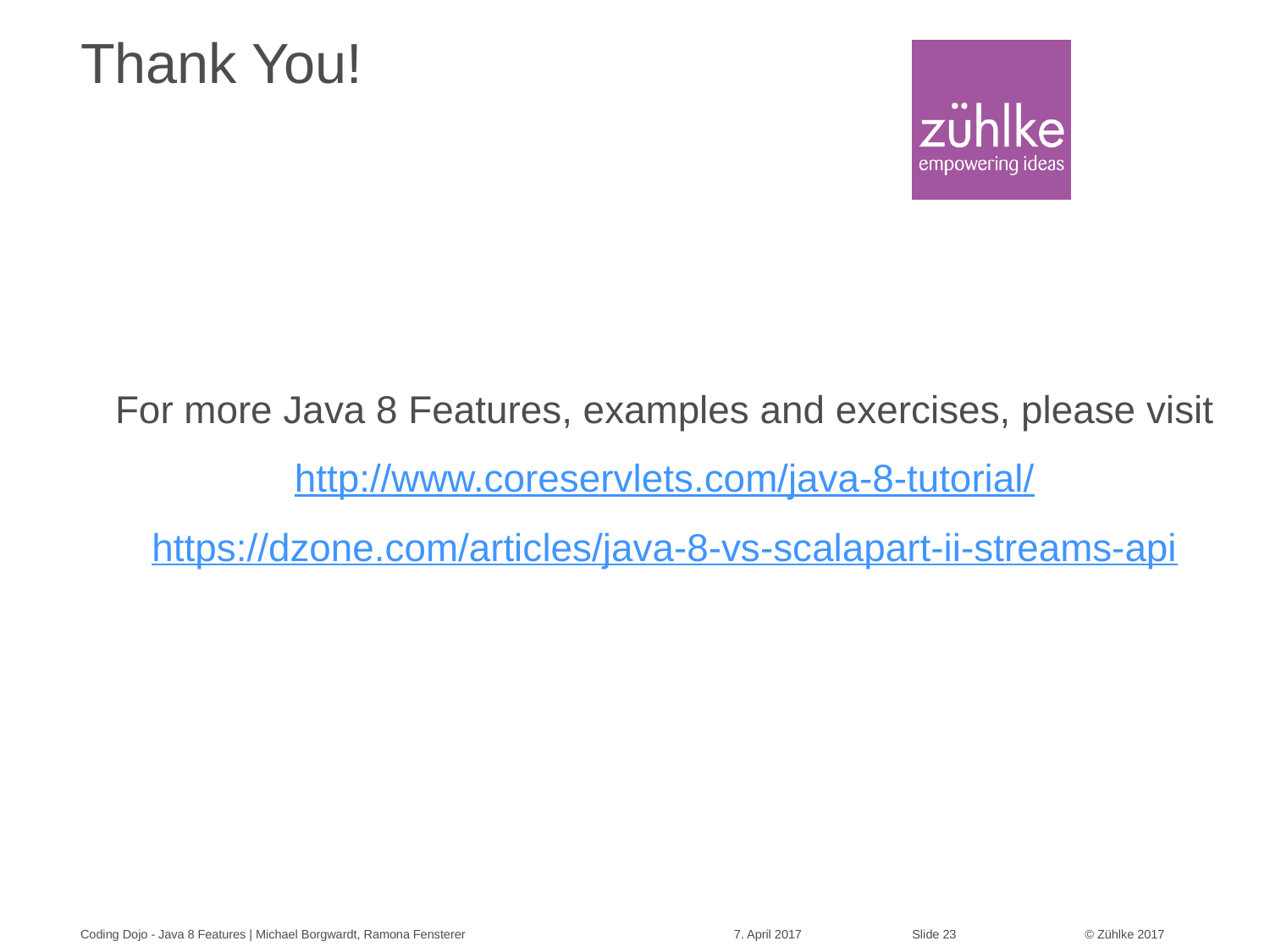

# Thank You!

For more Java 8 Features, examples and exercises, please visit
http://www.coreservlets.com/java-8-tutorial/
https://dzone.com/articles/java-8-vs-scalapart-ii-streams-api